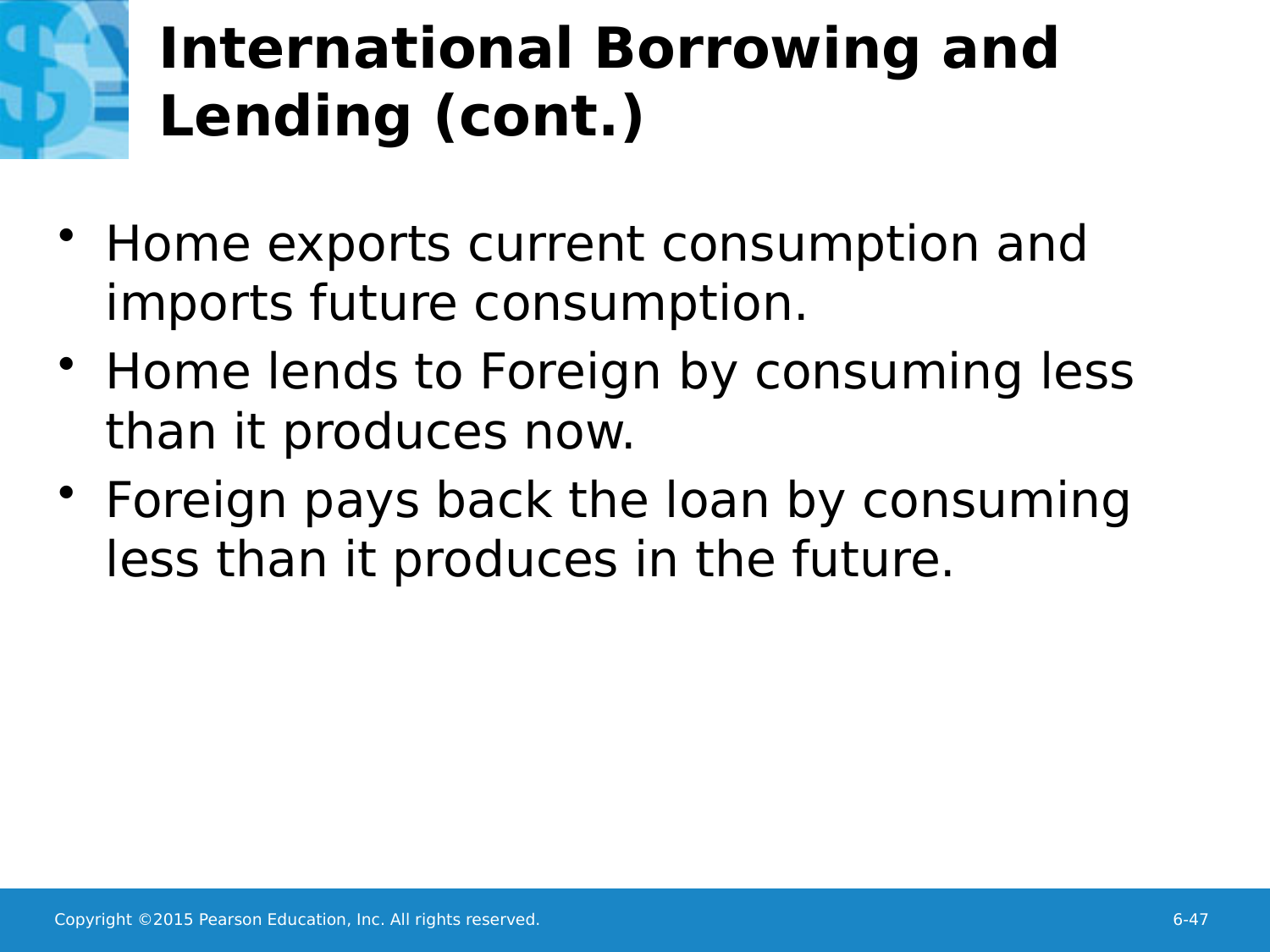

# International Borrowing and Lending (cont.)
Home exports current consumption and imports future consumption.
Home lends to Foreign by consuming less than it produces now.
Foreign pays back the loan by consuming less than it produces in the future.